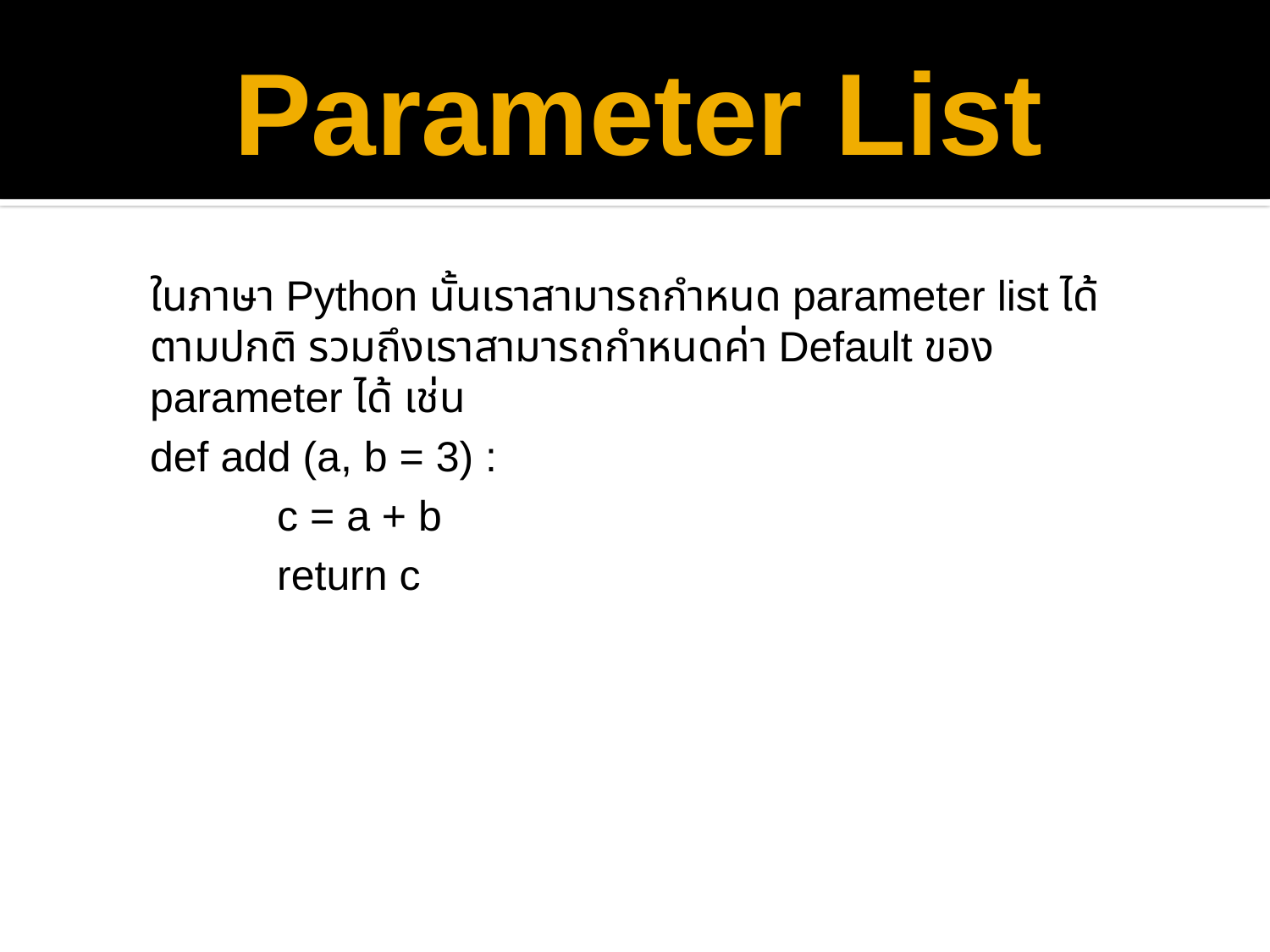

# Parameter List
ในภาษา Python นั้นเราสามารถกำหนด parameter list ได้ตามปกติ รวมถึงเราสามารถกำหนดค่า Default ของ parameter ได้ เช่น
def add (a, b = 3) :
	c = a + b
	return c